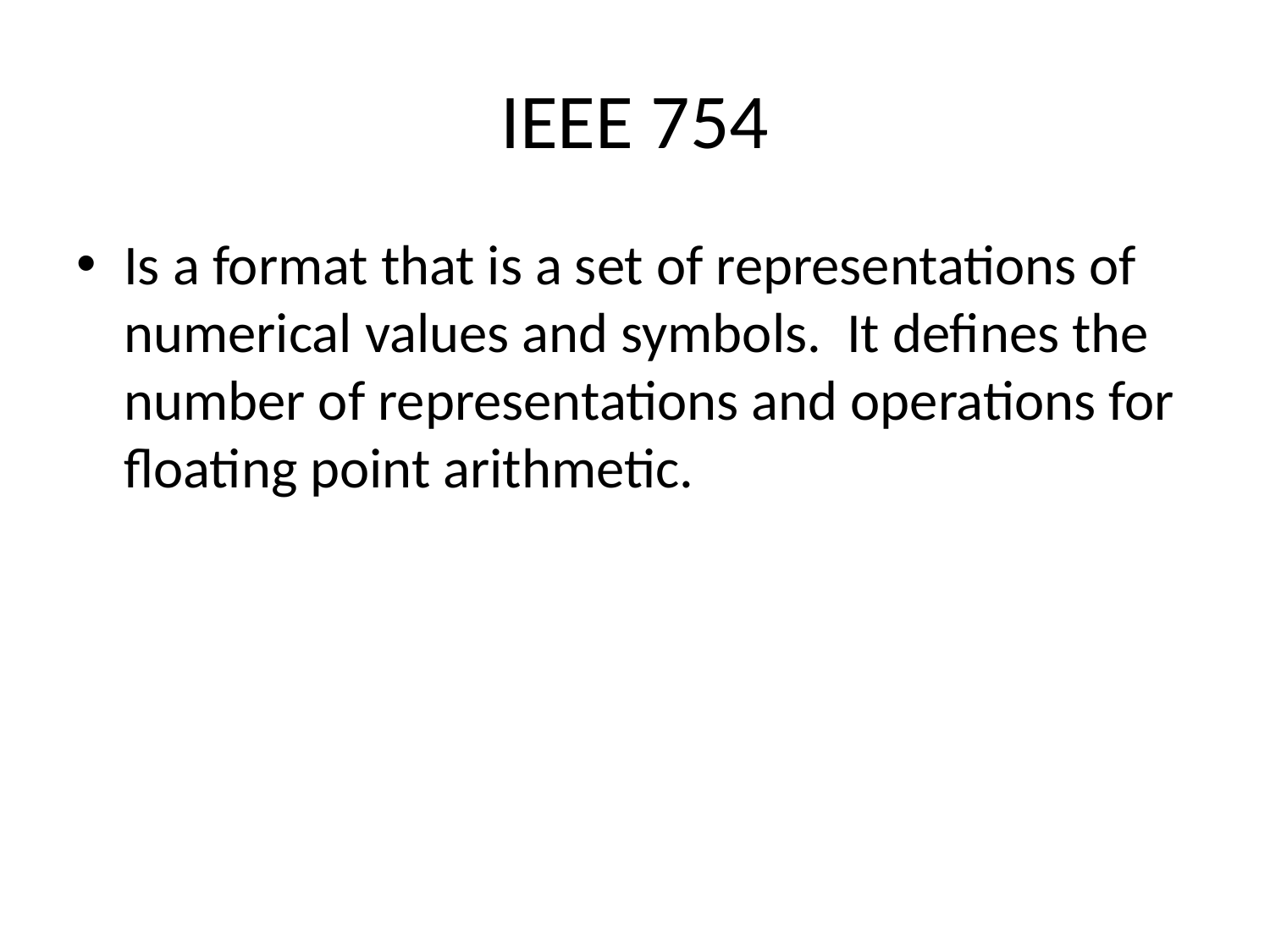

# IEEE 754
Is a format that is a set of representations of numerical values and symbols.  It defines the number of representations and operations for floating point arithmetic.